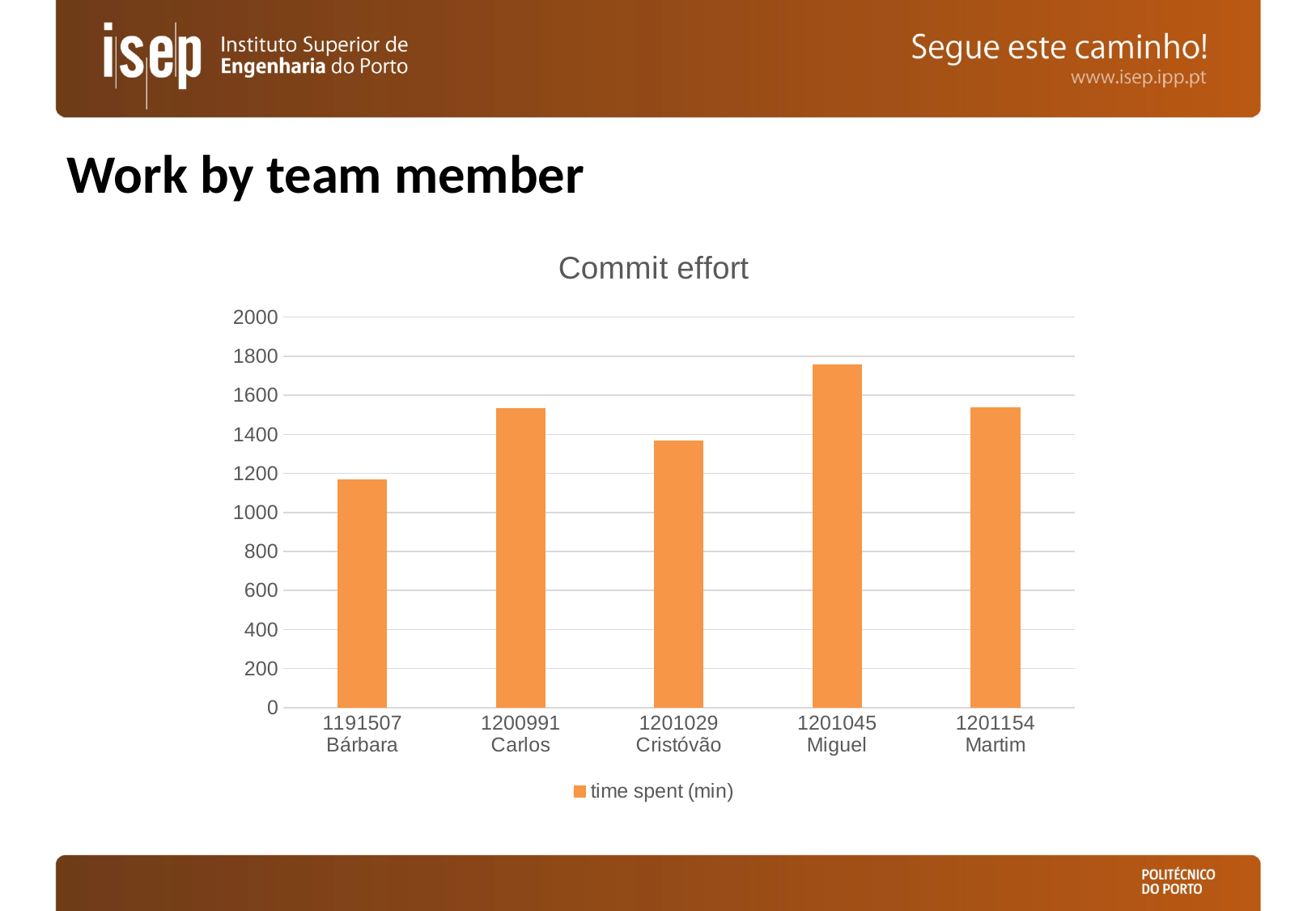

Work by team member

### Chart: Commit effort

| Category | time spent (min) |
|---|---|
| 1191507
Bárbara | 1170.0 |
| 1200991
Carlos | 1535.0 |
| 1201029
Cristóvão | 1370.0 |
| 1201045
Miguel | 1760.0 |
| 1201154
Martim | 1540.0 |